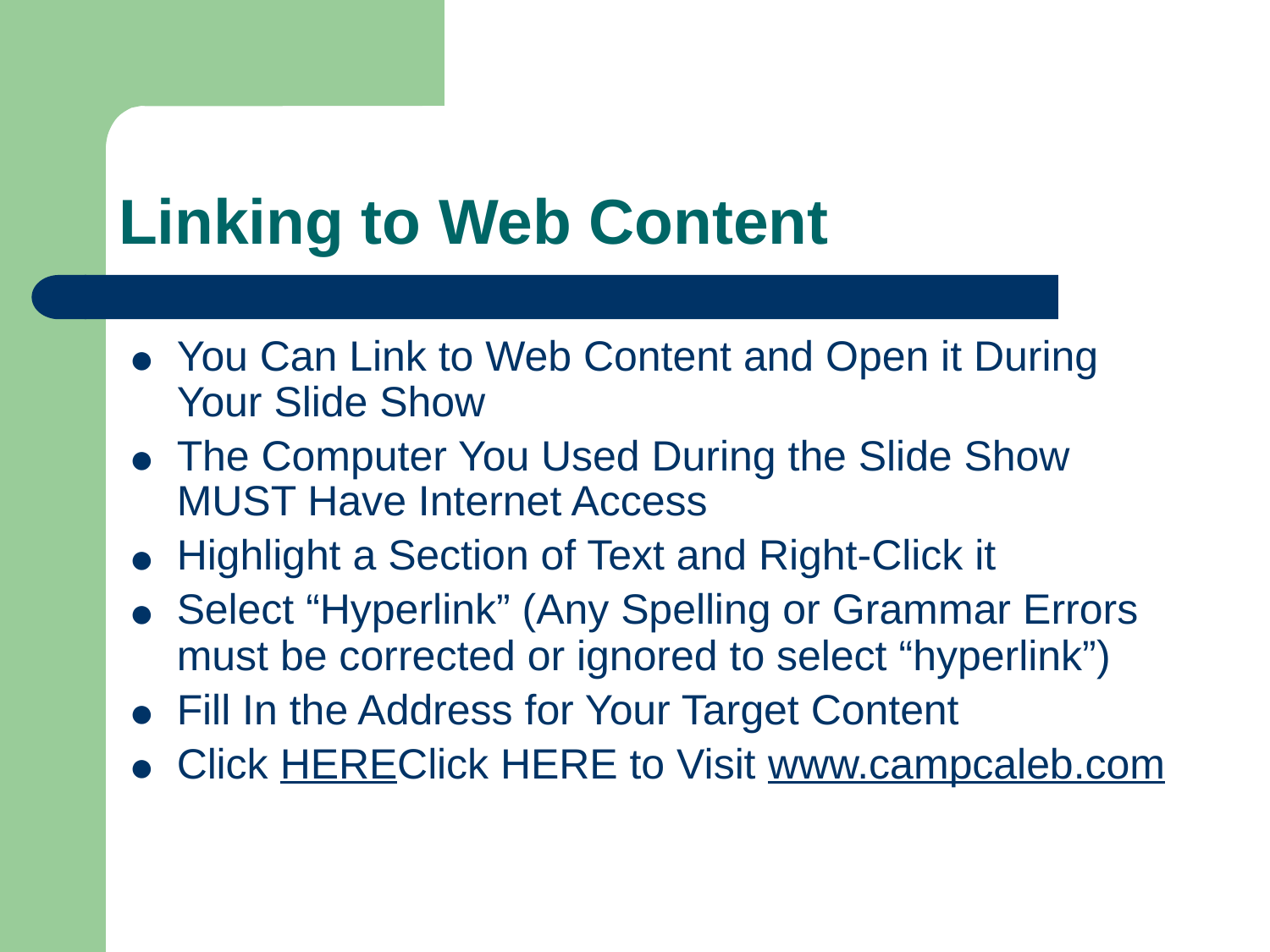

# Linking to Web Content
You Can Link to Web Content and Open it During Your Slide Show
The Computer You Used During the Slide Show MUST Have Internet Access
Highlight a Section of Text and Right-Click it
Select “Hyperlink” (Any Spelling or Grammar Errors must be corrected or ignored to select “hyperlink”)
Fill In the Address for Your Target Content
Click HEREClick HERE to Visit www.campcaleb.com